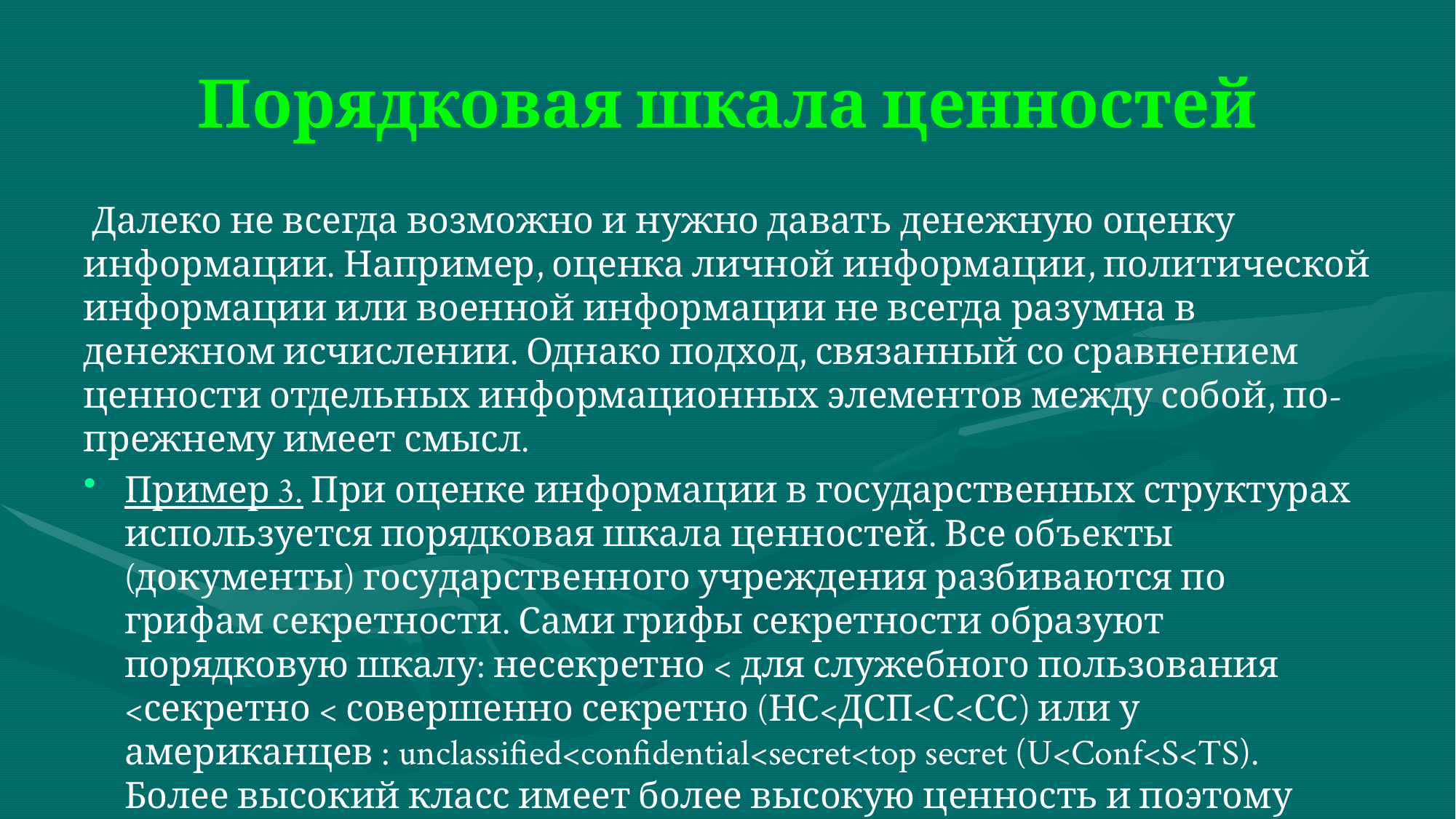

# Порядковая шкала ценностей
 Далеко не всегда возможно и нужно давать денежную оценку информации. Например, оценка личной информации, политической информации или военной информации не всегда разумна в денежном исчислении. Однако подход, связанный со сравнением ценности отдельных информационных элементов между собой, по-прежнему имеет смысл.
Пример 3. При оценке информации в государственных структурах используется порядковая шкала ценностей. Все объекты (документы) государственного учреждения разбиваются по грифам секретности. Сами грифы секретности образуют порядковую шкалу: несекретно < для служебного пользования <секретно < совершенно секретно (НС<ДСП<С<СС) или у американцев : unclassified<confidential<secret<top secret (U<Conf<S<TS). Более высокий класс имеет более высокую ценность и поэтому требования по его защите от несанкционированного доступа более высокие.